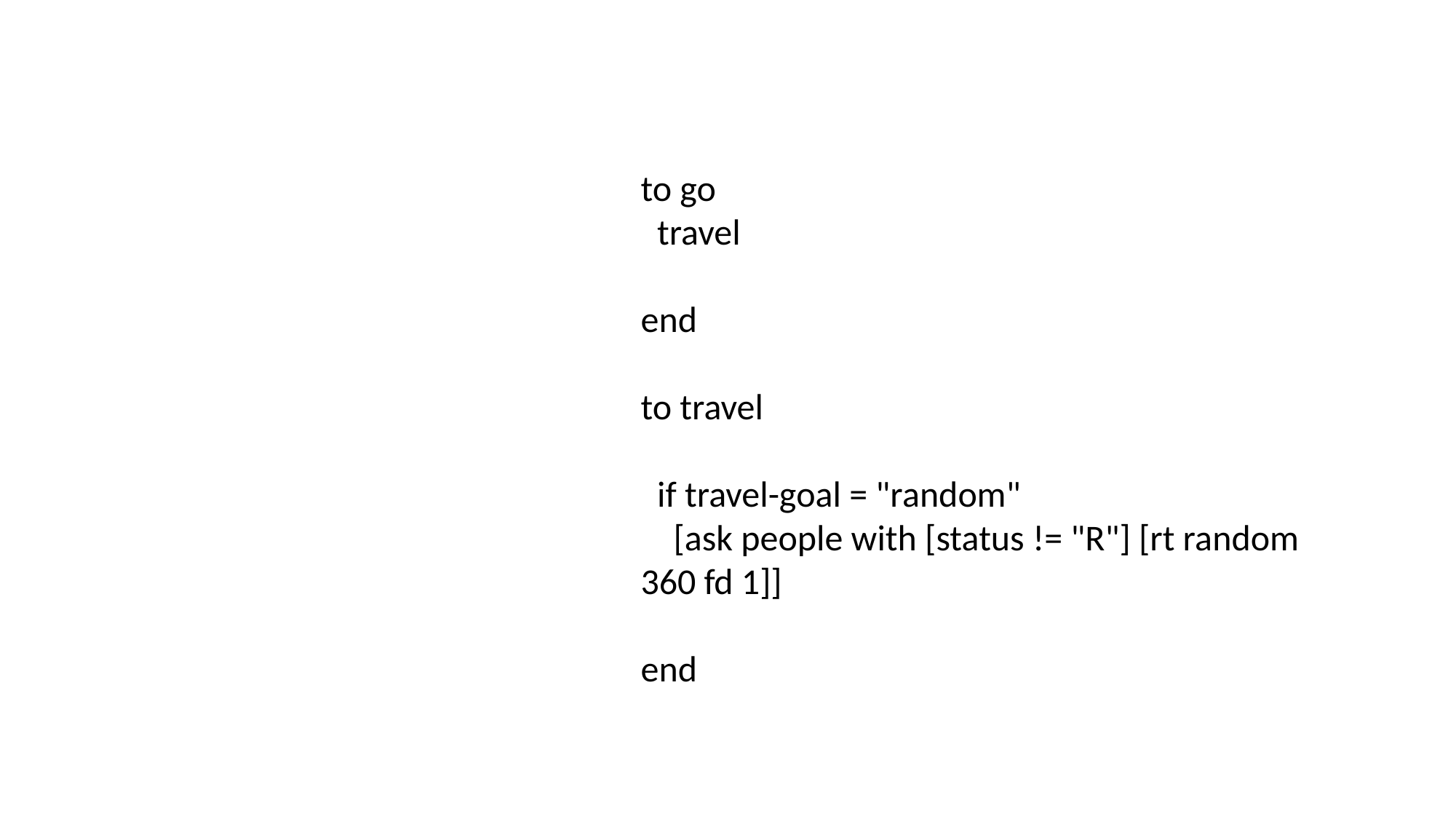

to go
  travel

end

to travel

  if travel-goal = "random"
    [ask people with [status != "R"] [rt random 360 fd 1]]

end